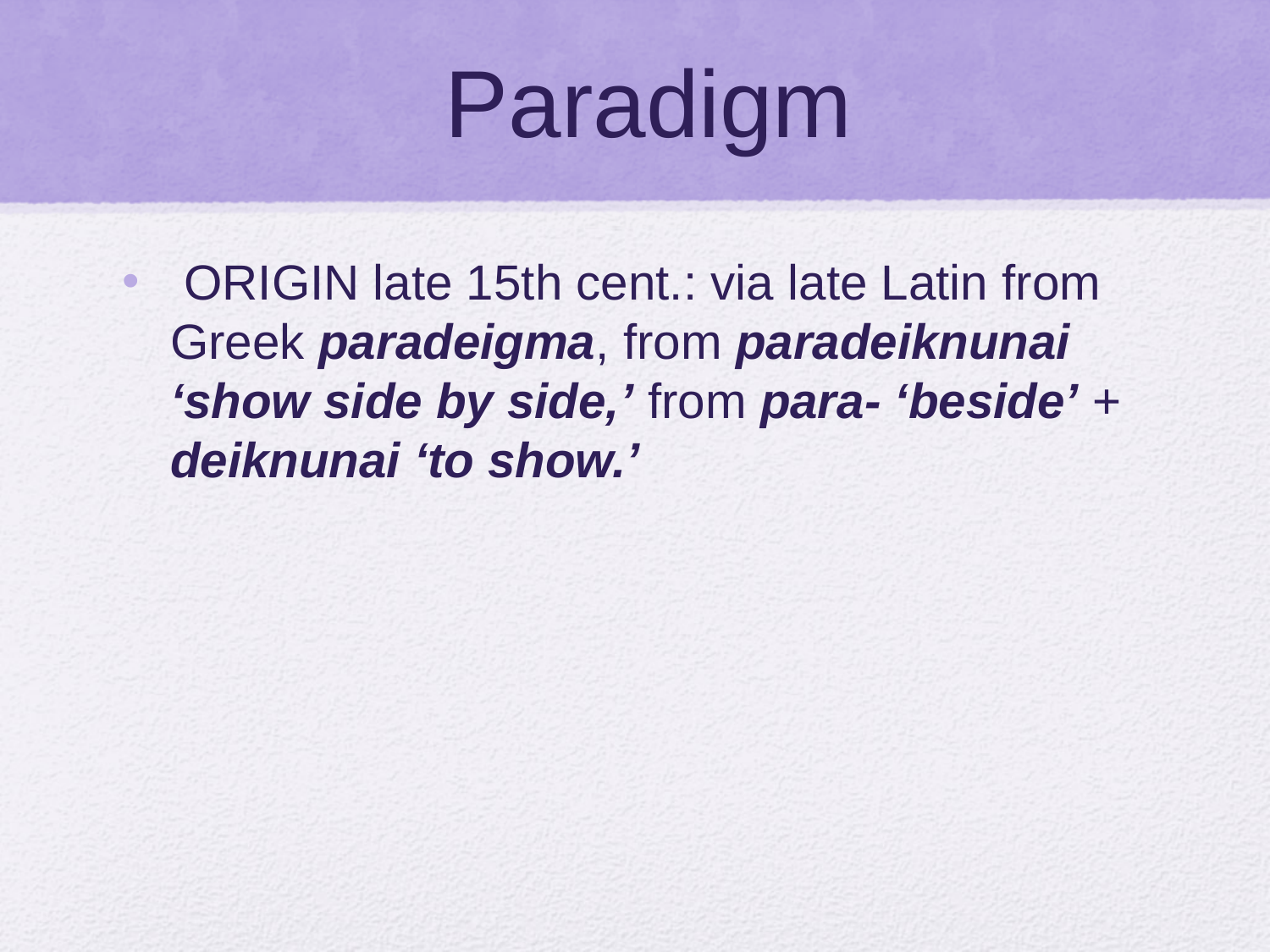

# Paradigm
 ORIGIN late 15th cent.: via late Latin from Greek paradeigma, from paradeiknunai ‘show side by side,’ from para- ‘beside’ + deiknunai ‘to show.’